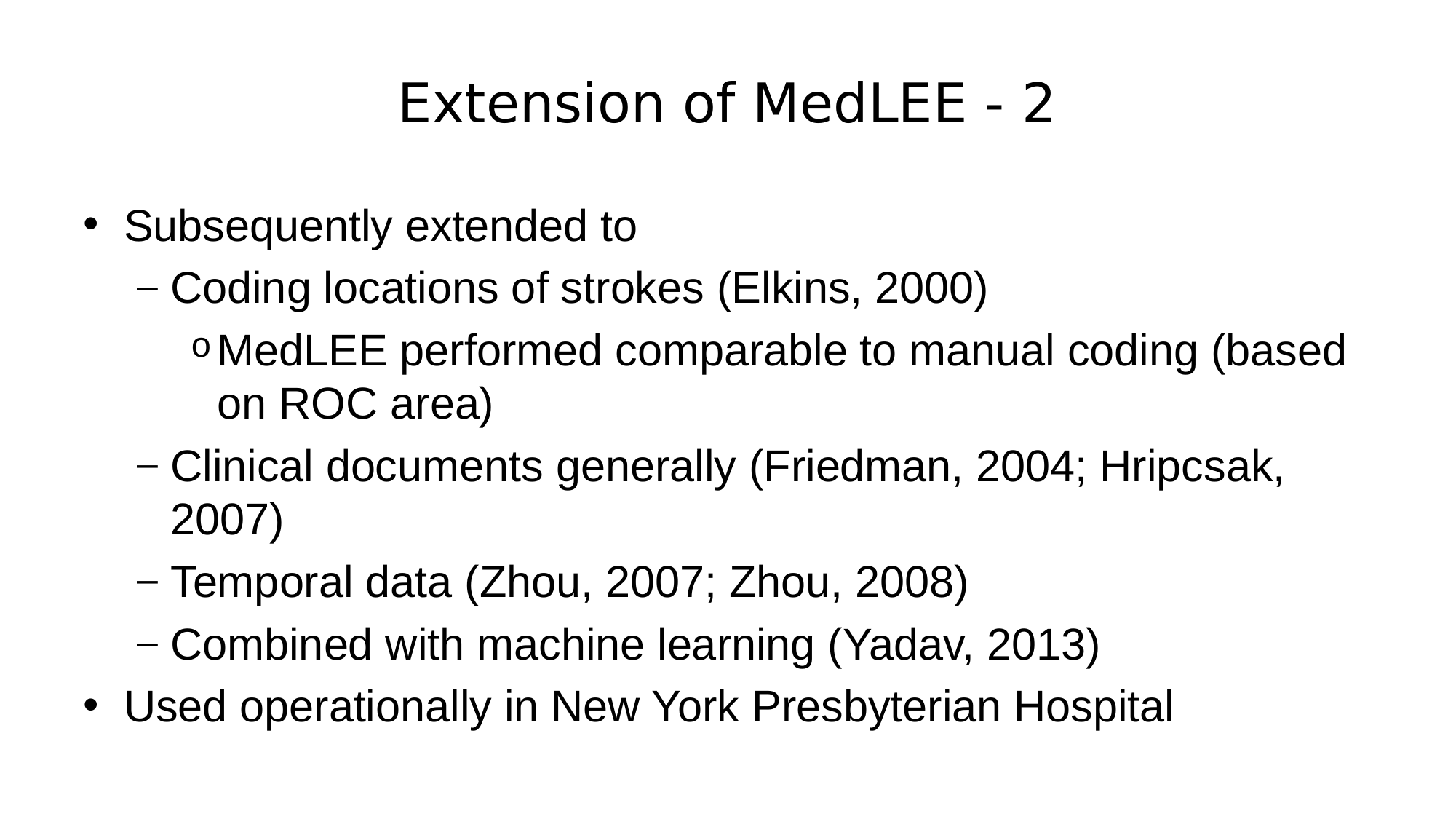

# Extension of MedLEE - 2
Subsequently extended to
Coding locations of strokes (Elkins, 2000)
MedLEE performed comparable to manual coding (based on ROC area)
Clinical documents generally (Friedman, 2004; Hripcsak, 2007)
Temporal data (Zhou, 2007; Zhou, 2008)
Combined with machine learning (Yadav, 2013)
Used operationally in New York Presbyterian Hospital